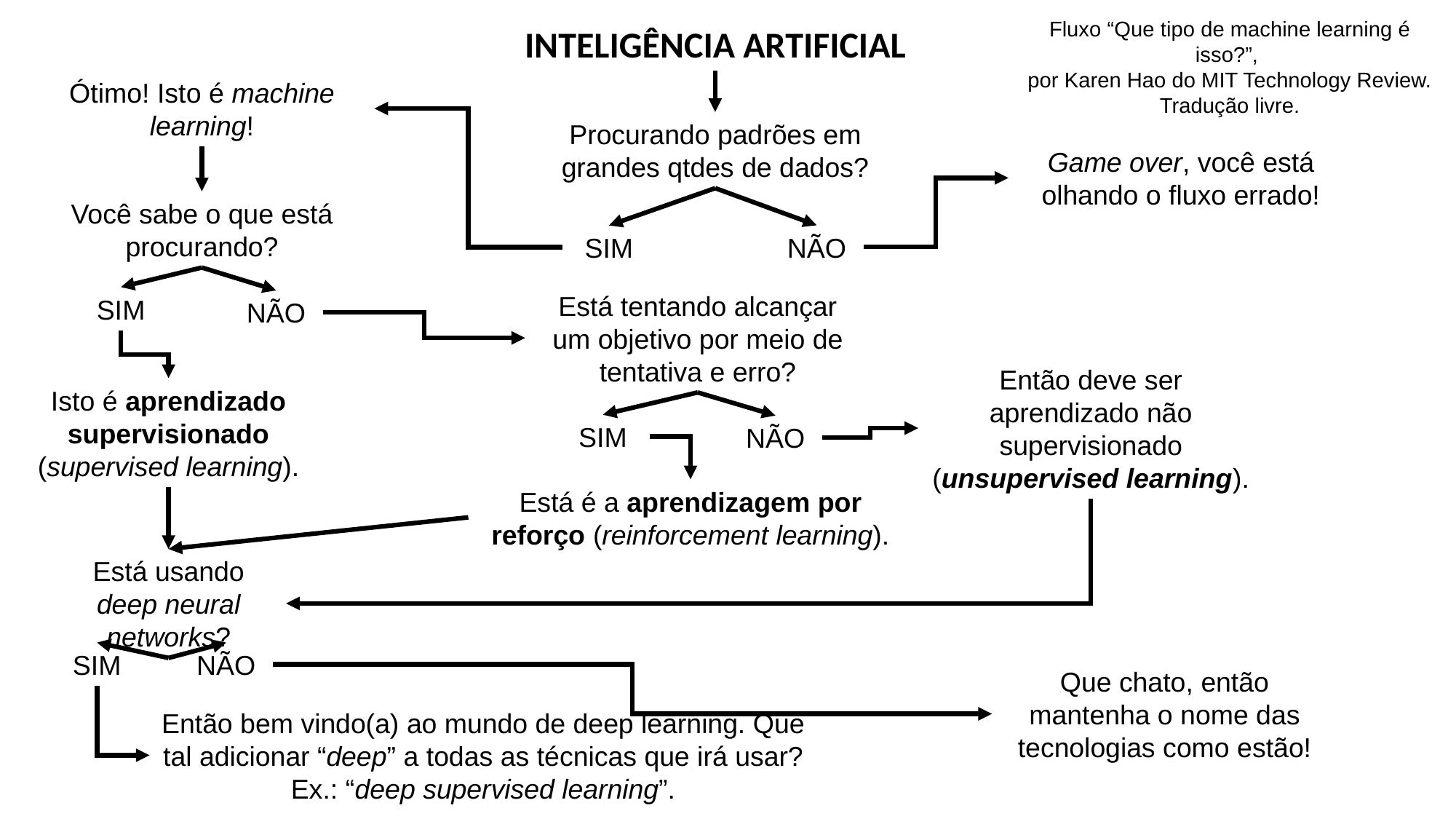

Fluxo “Que tipo de machine learning é isso?”,
por Karen Hao do MIT Technology Review. Tradução livre.
INTELIGÊNCIA ARTIFICIAL
Ótimo! Isto é machine learning!
Procurando padrões em grandes qtdes de dados?
Game over, você está olhando o fluxo errado!
Você sabe o que está procurando?
NÃO
SIM
Está tentando alcançar um objetivo por meio de tentativa e erro?
SIM
NÃO
Então deve ser aprendizado não supervisionado (unsupervised learning).
Isto é aprendizado supervisionado (supervised learning).
SIM
NÃO
Está é a aprendizagem por reforço (reinforcement learning).
Está usando deep neural networks?
SIM
NÃO
Que chato, então mantenha o nome das tecnologias como estão!
Então bem vindo(a) ao mundo de deep learning. Que tal adicionar “deep” a todas as técnicas que irá usar? Ex.: “deep supervised learning”.